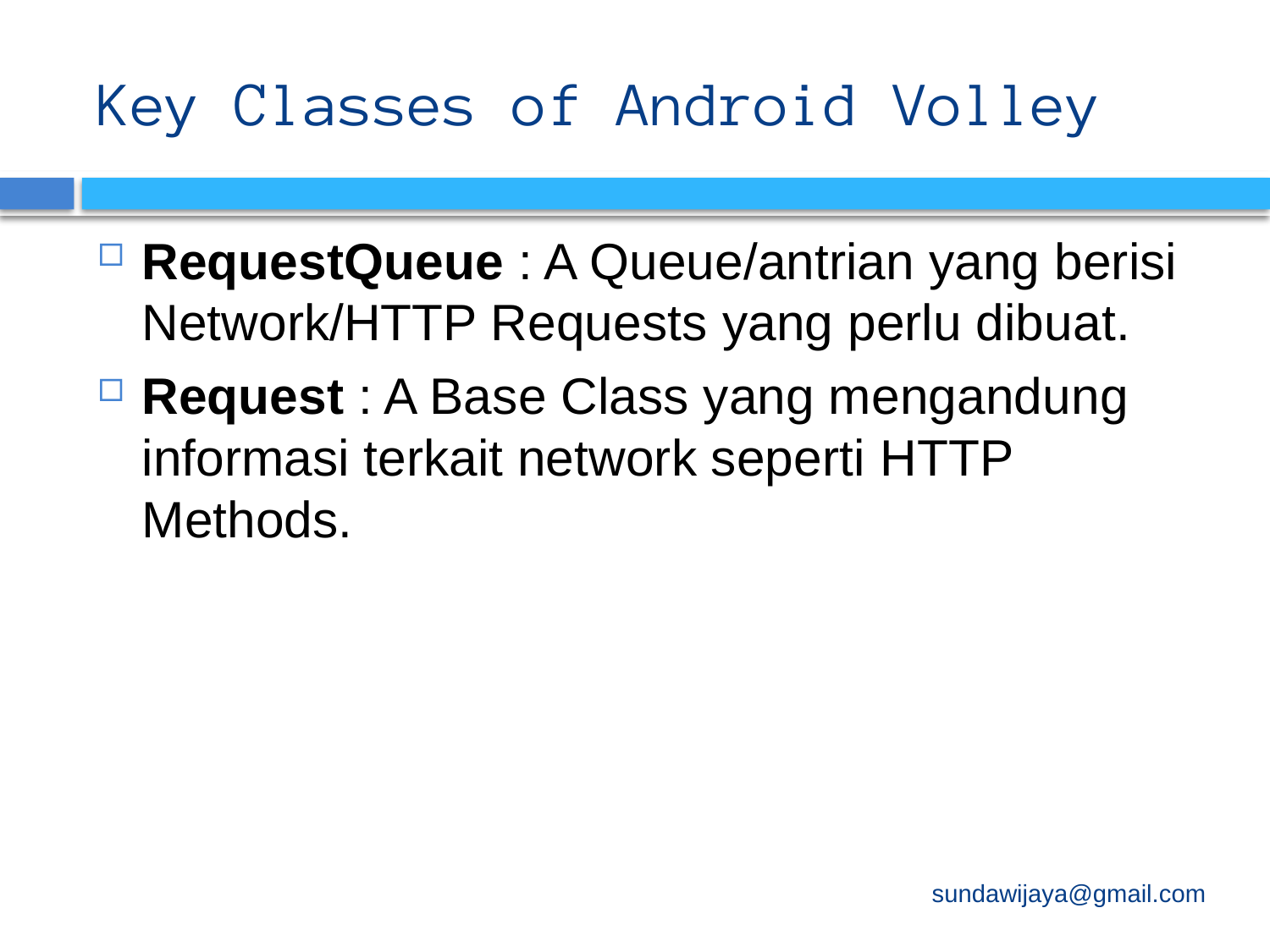

# Key Classes of Android Volley
RequestQueue : A Queue/antrian yang berisi Network/HTTP Requests yang perlu dibuat.
Request : A Base Class yang mengandung informasi terkait network seperti HTTP Methods.

sundawijaya@gmail.com